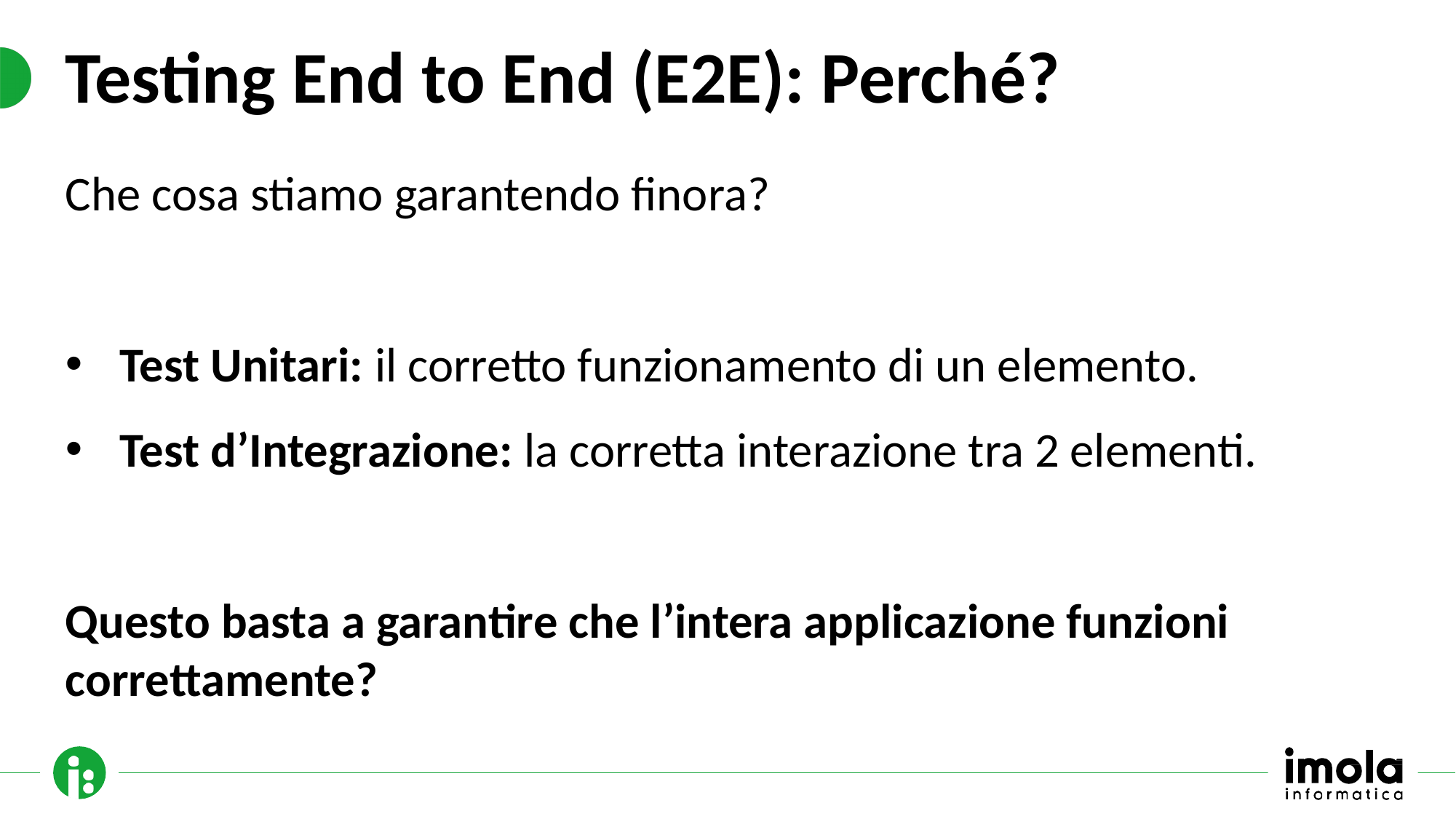

# Testing End to End (E2E): Perché?
Che cosa stiamo garantendo finora?

Test Unitari: il corretto funzionamento di un elemento.
Test d’Integrazione: la corretta interazione tra 2 elementi.

Questo basta a garantire che l’intera applicazione funzioni correttamente?